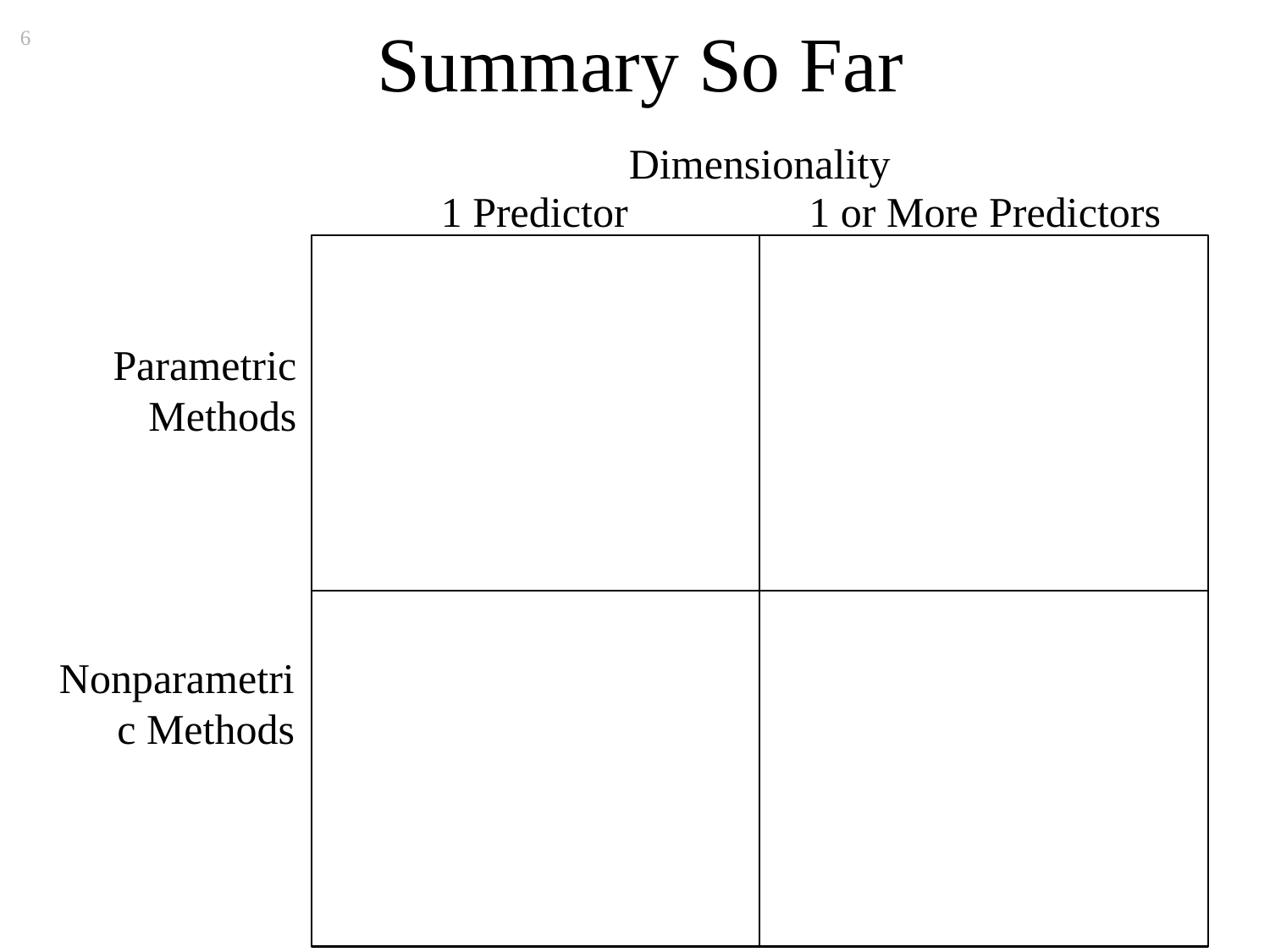

# Summary So Far
6
Dimensionality
1 Predictor
1 or More Predictors

Parametric Methods

Nonparametric Methods